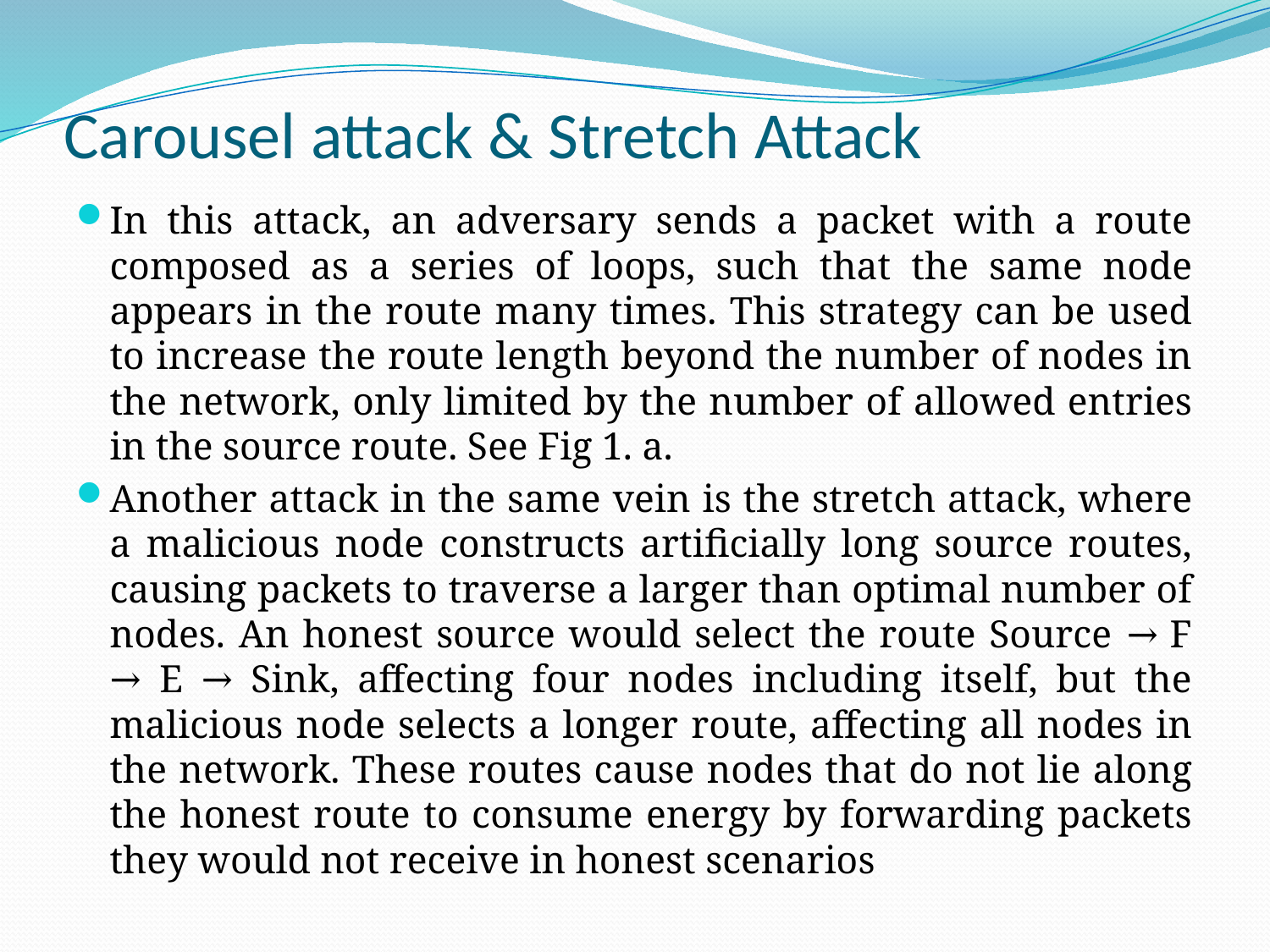

# Carousel attack & Stretch Attack
In this attack, an adversary sends a packet with a route composed as a series of loops, such that the same node appears in the route many times. This strategy can be used to increase the route length beyond the number of nodes in the network, only limited by the number of allowed entries in the source route. See Fig 1. a.
Another attack in the same vein is the stretch attack, where a malicious node constructs artificially long source routes, causing packets to traverse a larger than optimal number of nodes. An honest source would select the route Source → F → E → Sink, affecting four nodes including itself, but the malicious node selects a longer route, affecting all nodes in the network. These routes cause nodes that do not lie along the honest route to consume energy by forwarding packets they would not receive in honest scenarios